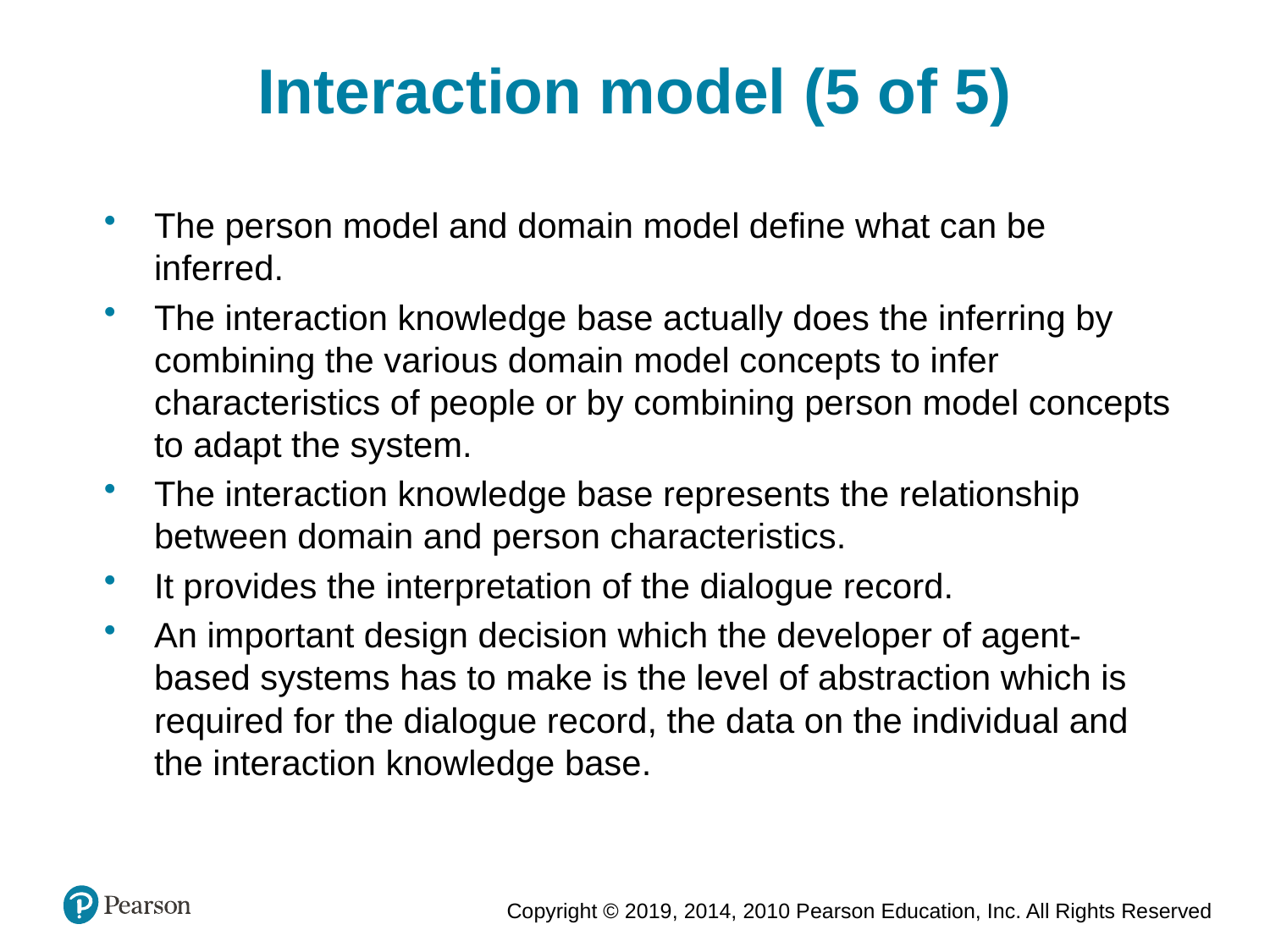

Interaction model (5 of 5)
The person model and domain model define what can be inferred.
The interaction knowledge base actually does the inferring by combining the various domain model concepts to infer characteristics of people or by combining person model concepts to adapt the system.
The interaction knowledge base represents the relationship between domain and person characteristics.
It provides the interpretation of the dialogue record.
An important design decision which the developer of agent-based systems has to make is the level of abstraction which is required for the dialogue record, the data on the individual and the interaction knowledge base.